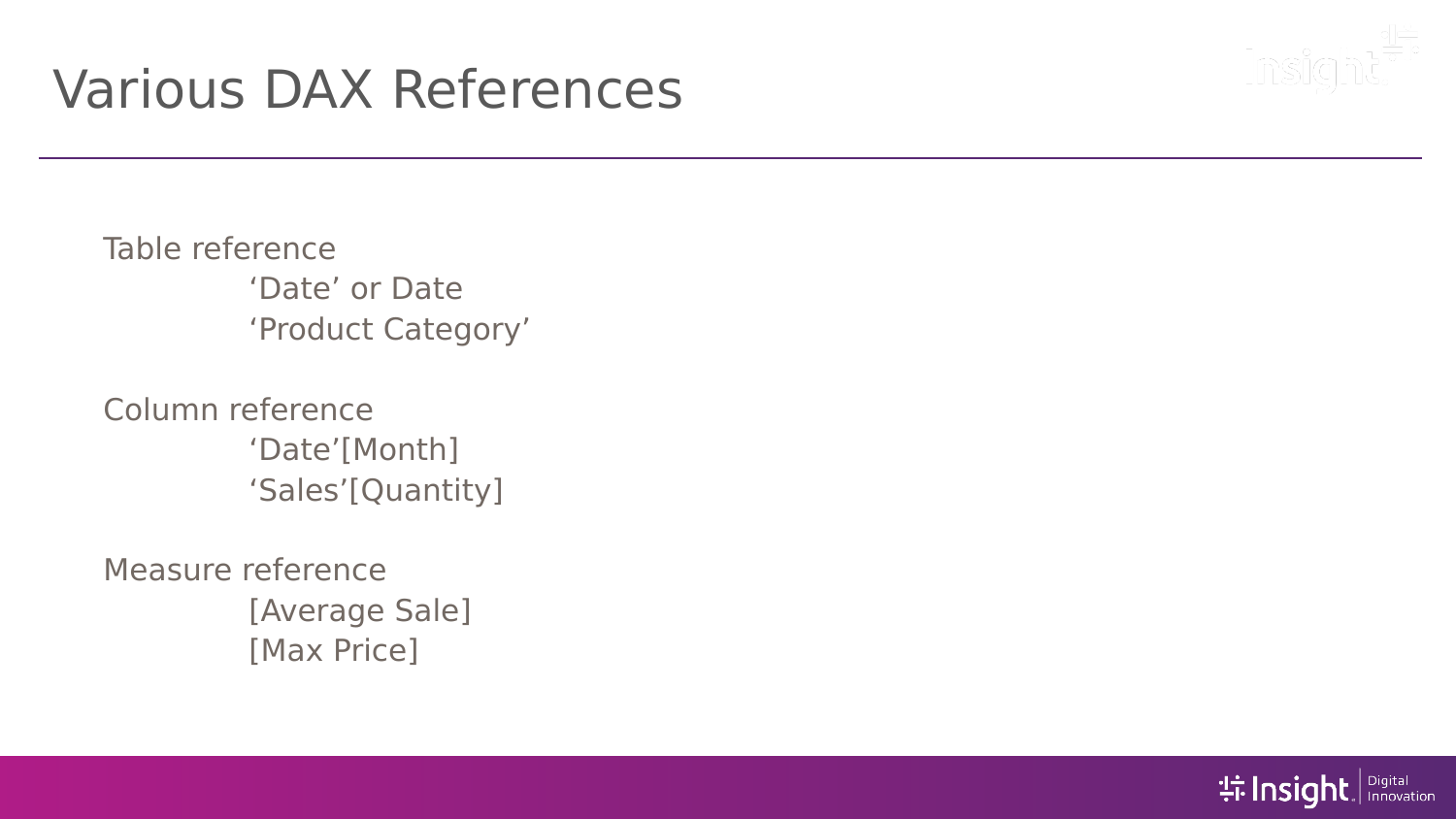

# Various DAX References

Table reference
	‘Date’ or Date
	‘Product Category’

Column reference
	‘Date’[Month]
	‘Sales’[Quantity]

Measure reference
	[Average Sale]
	[Max Price]